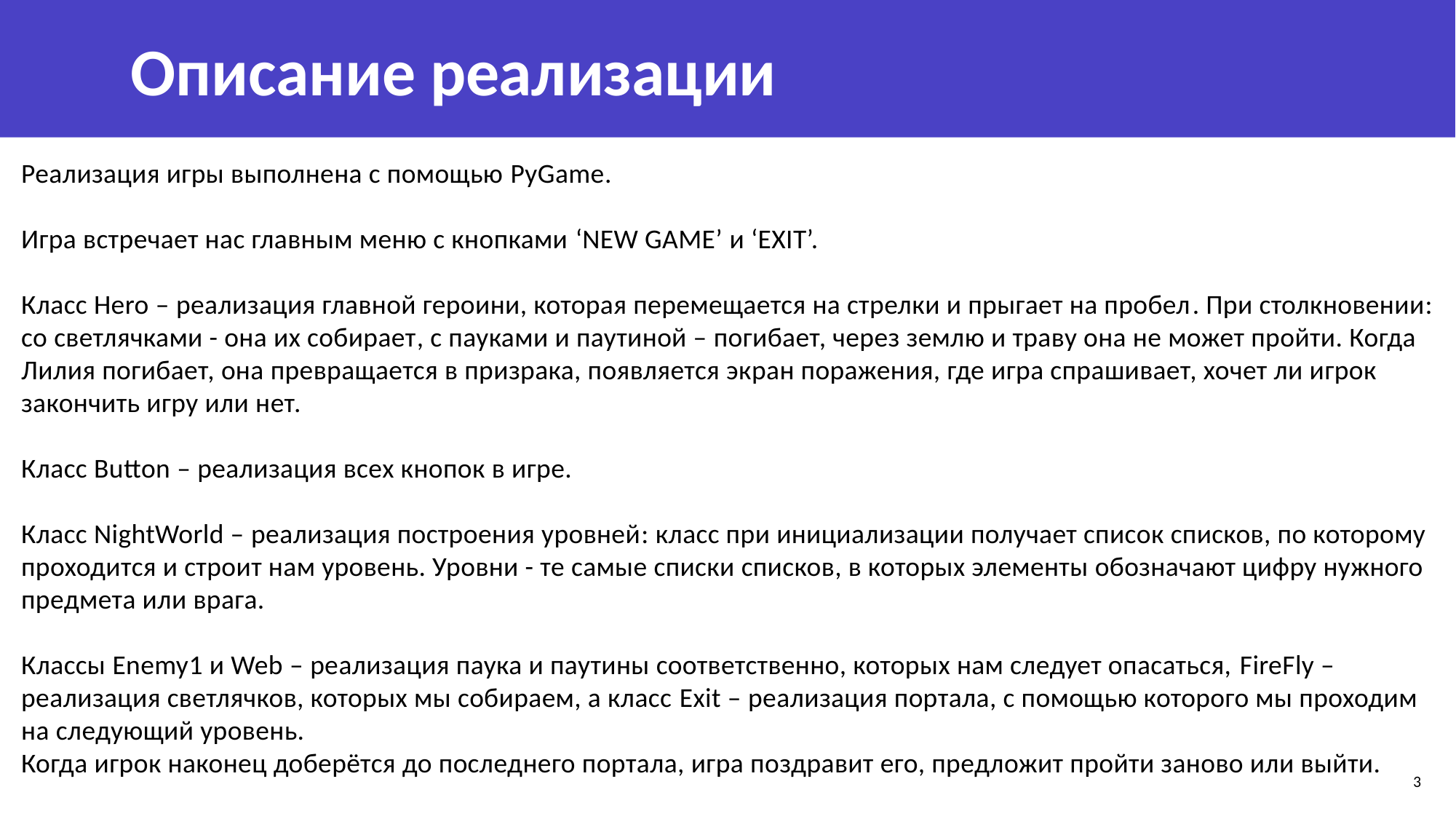

# Описание реализации
Реализация игры выполнена с помощью PyGame.

Игра встречает нас главным меню с кнопками ‘NEW GAME’ и ‘EXIT’.

Класс Hero – реализация главной героини, которая перемещается на стрелки и прыгает на пробел. При столкновении: со светлячками - она их собирает, с пауками и паутиной – погибает, через землю и траву она не может пройти. Когда Лилия погибает, она превращается в призрака, появляется экран поражения, где игра спрашивает, хочет ли игрок закончить игру или нет.

Класс Button – реализация всех кнопок в игре.

Класс NightWorld – реализация построения уровней: класс при инициализации получает список списков, по которому проходится и строит нам уровень. Уровни - те самые списки списков, в которых элементы обозначают цифру нужного  предмета или врага.

Классы Enemy1 и Web – реализация паука и паутины соответственно, которых нам следует опасаться, FireFly – реализация светлячков, которых мы собираем, а класс Exit – реализация портала, с помощью которого мы проходим на следующий уровень.
Когда игрок наконец доберётся до последнего портала, игра поздравит его, предложит пройти заново или выйти.

3